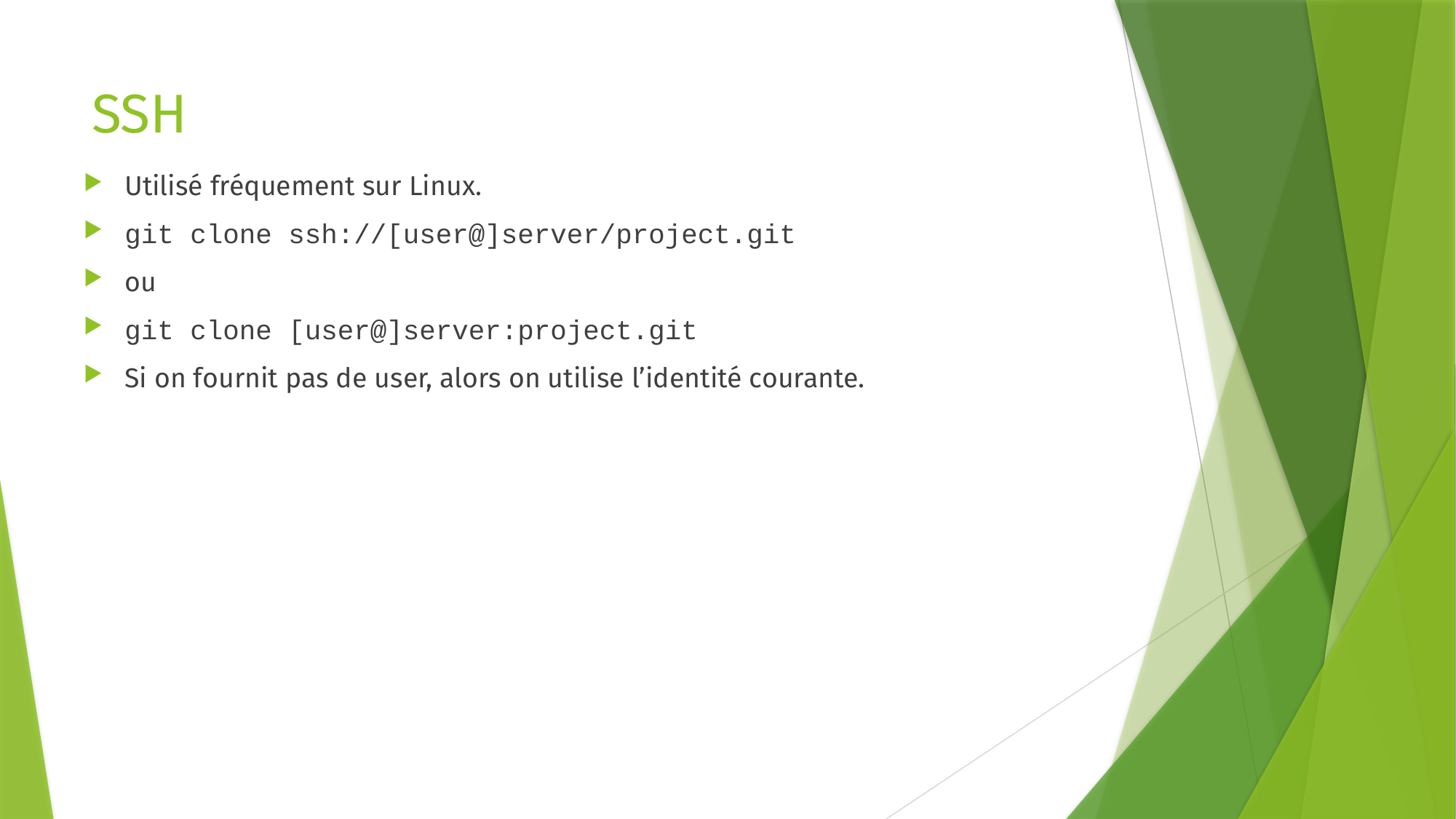

# SSH
Utilisé fréquement sur Linux.
git clone ssh://[user@]server/project.git
ou
git clone [user@]server:project.git
Si on fournit pas de user, alors on utilise l’identité courante.